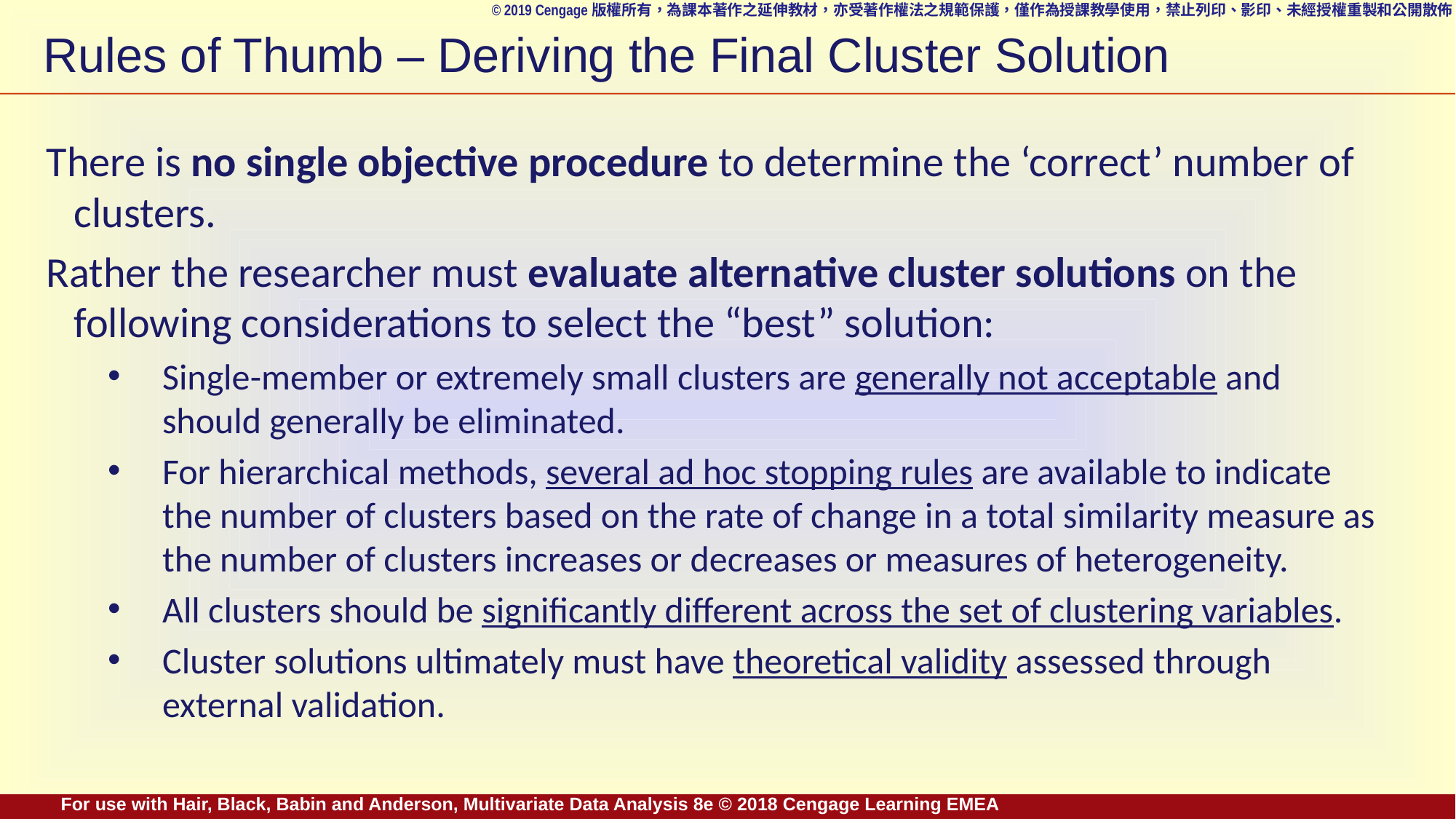

# Rules of Thumb – Deriving the Final Cluster Solution
There is no single objective procedure to determine the ‘correct’ number of clusters.
Rather the researcher must evaluate alternative cluster solutions on the following considerations to select the “best” solution:
Single-member or extremely small clusters are generally not acceptable and should generally be eliminated.
For hierarchical methods, several ad hoc stopping rules are available to indicate the number of clusters based on the rate of change in a total similarity measure as the number of clusters increases or decreases or measures of heterogeneity.
All clusters should be significantly different across the set of clustering variables.
Cluster solutions ultimately must have theoretical validity assessed through external validation.

For use with Hair, Black, Babin and Anderson, Multivariate Data Analysis 8e © 2018 Cengage Learning EMEA